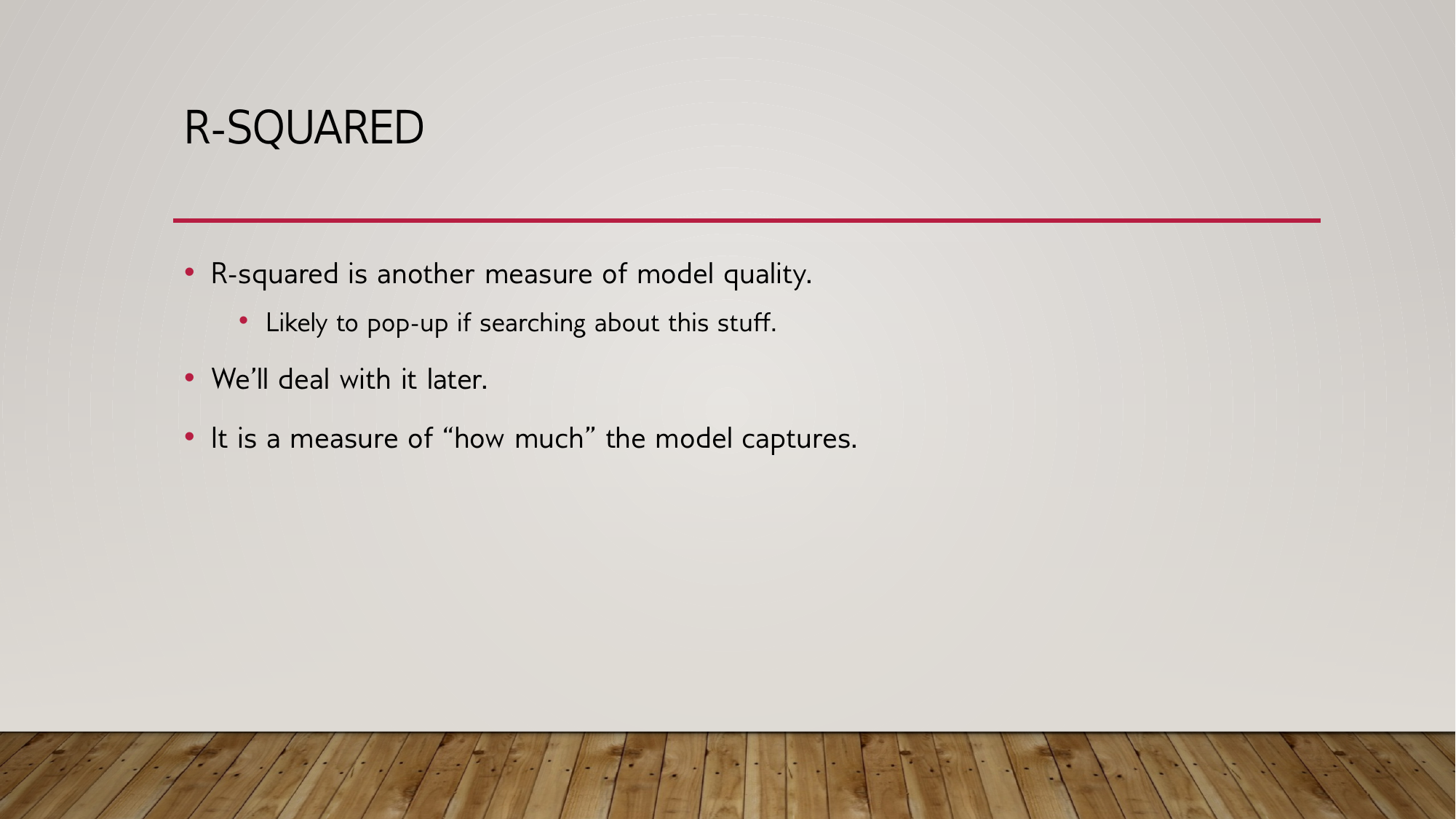

# R-Squared
R-squared is another measure of model quality.
Likely to pop-up if searching about this stuff.
We’ll deal with it later.
It is a measure of “how much” the model captures.